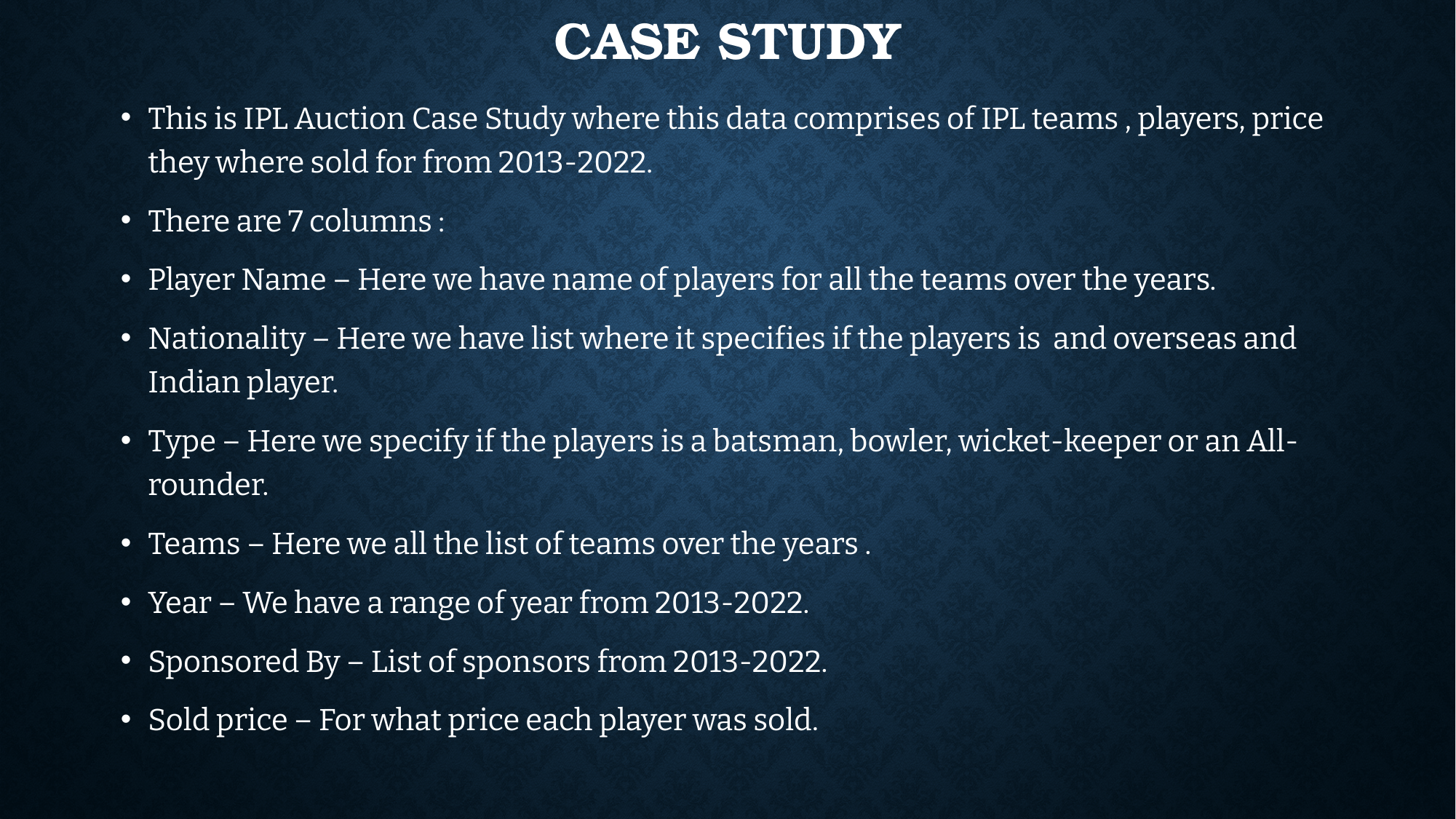

# Case study
This is IPL Auction Case Study where this data comprises of IPL teams , players, price they where sold for from 2013-2022.
There are 7 columns :
Player Name – Here we have name of players for all the teams over the years.
Nationality – Here we have list where it specifies if the players is  and overseas and Indian player.
Type – Here we specify if the players is a batsman, bowler, wicket-keeper or an All-rounder.
Teams – Here we all the list of teams over the years .
Year – We have a range of year from 2013-2022.
Sponsored By – List of sponsors from 2013-2022.
Sold price – For what price each player was sold.